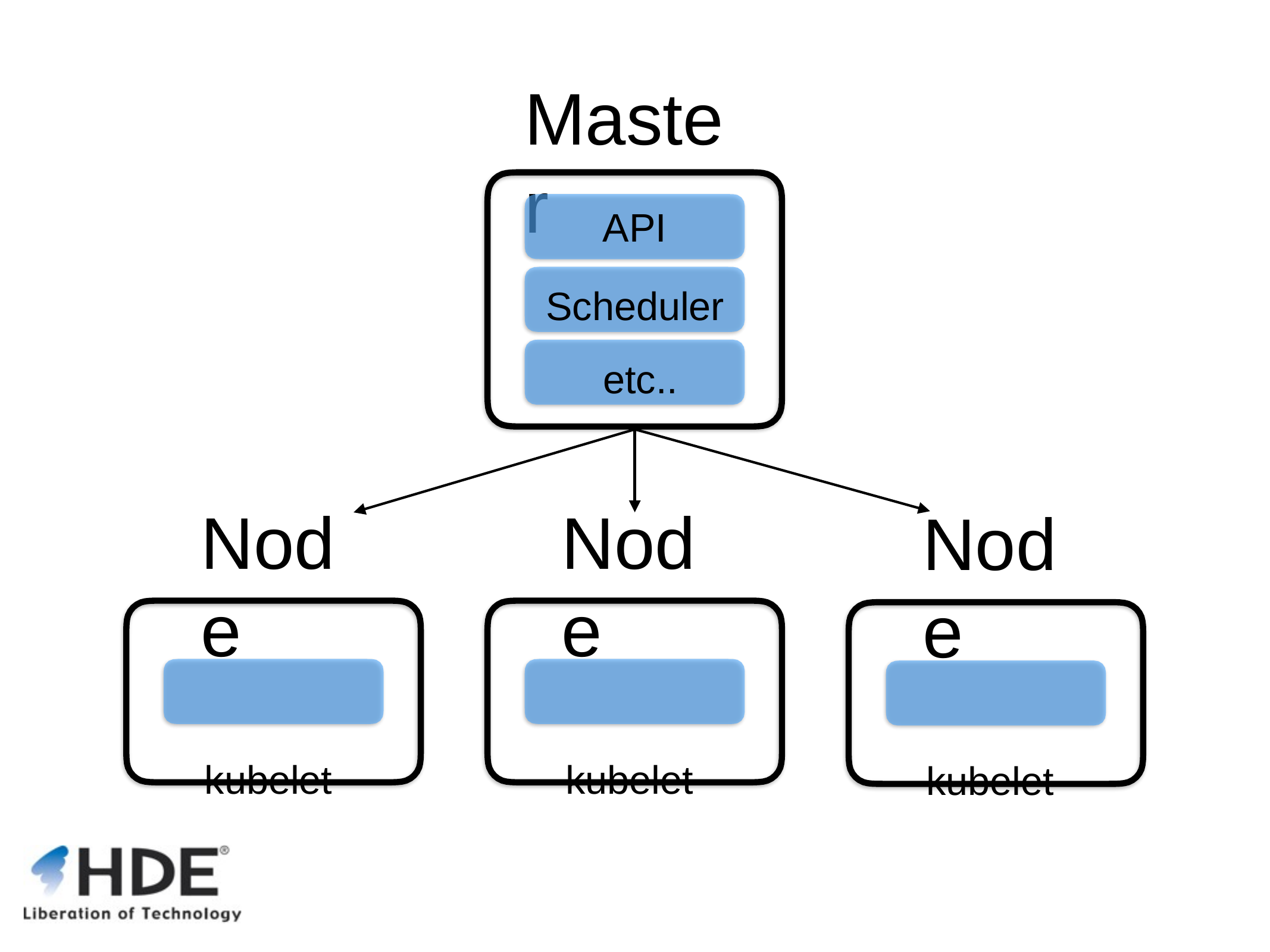

# Master

API
Scheduler  etc..

Node
kubelet
Node
kubelet
Node
kubelet